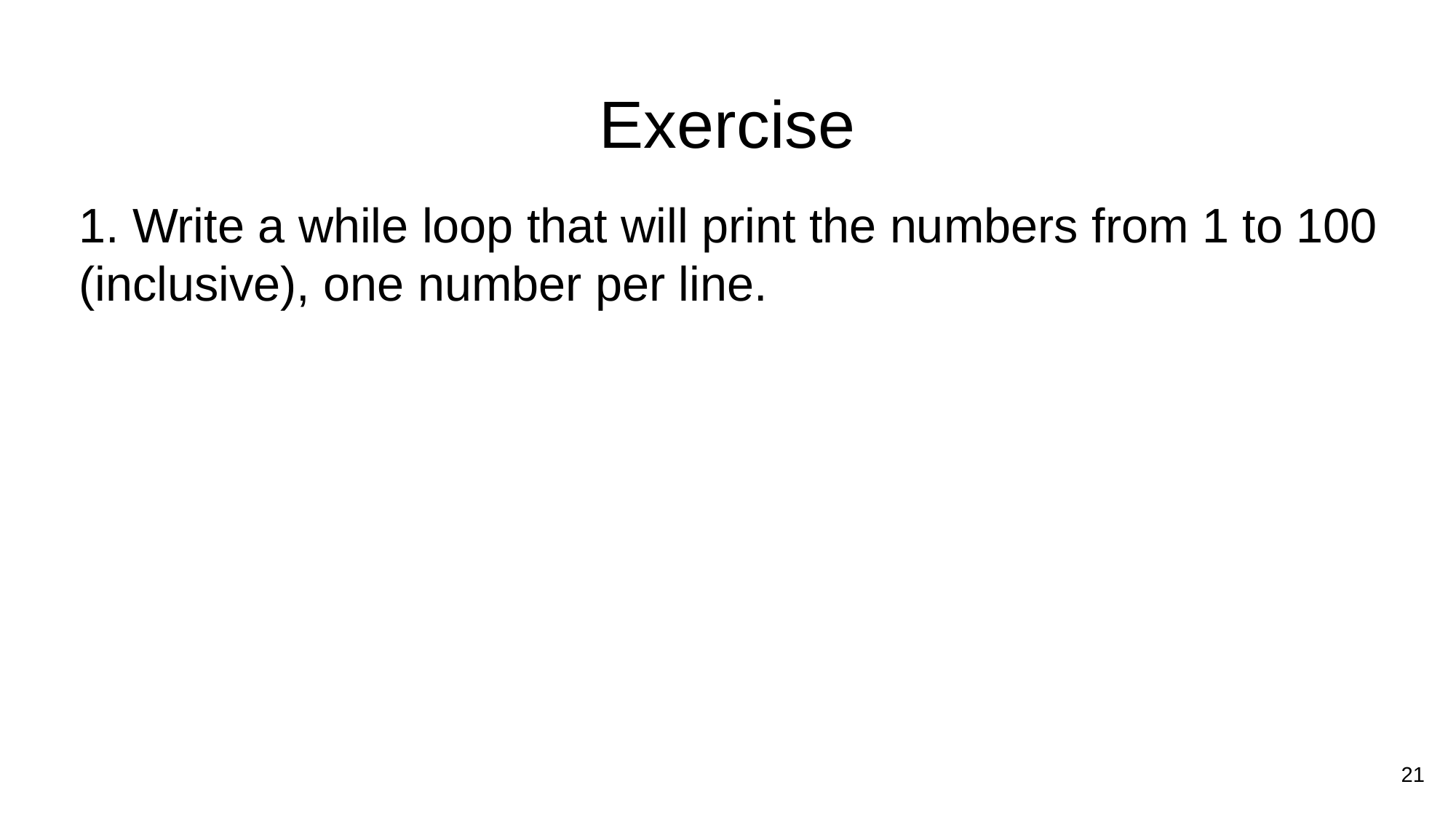

# Exercise
1. Write a while loop that will print the numbers from 1 to 100 (inclusive), one number per line.
21